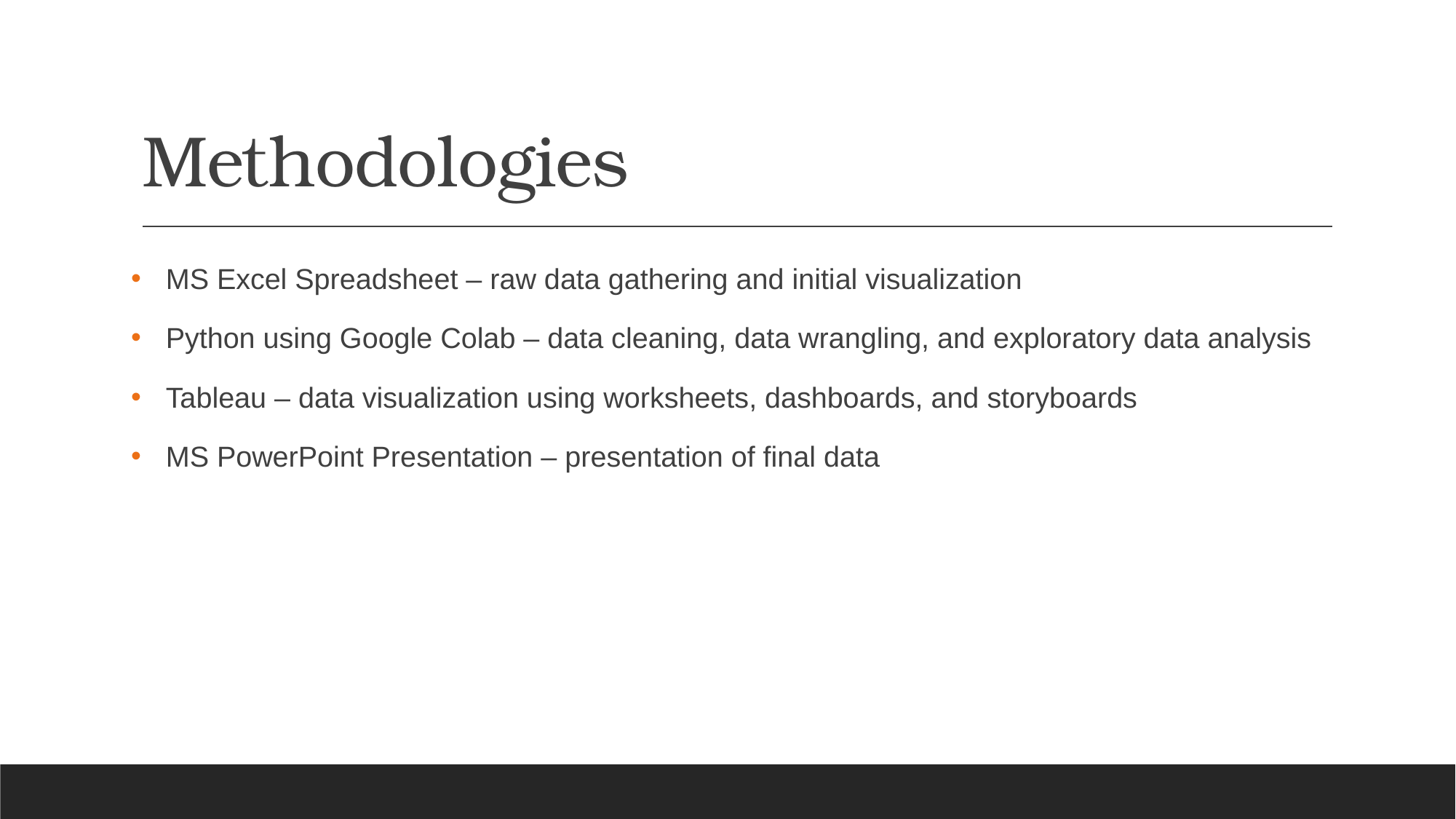

# Methodologies
   MS Excel Spreadsheet – raw data gathering and initial visualization
   Python using Google Colab – data cleaning, data wrangling, and exploratory data analysis
   Tableau – data visualization using worksheets, dashboards, and storyboards
   MS PowerPoint Presentation – presentation of final data